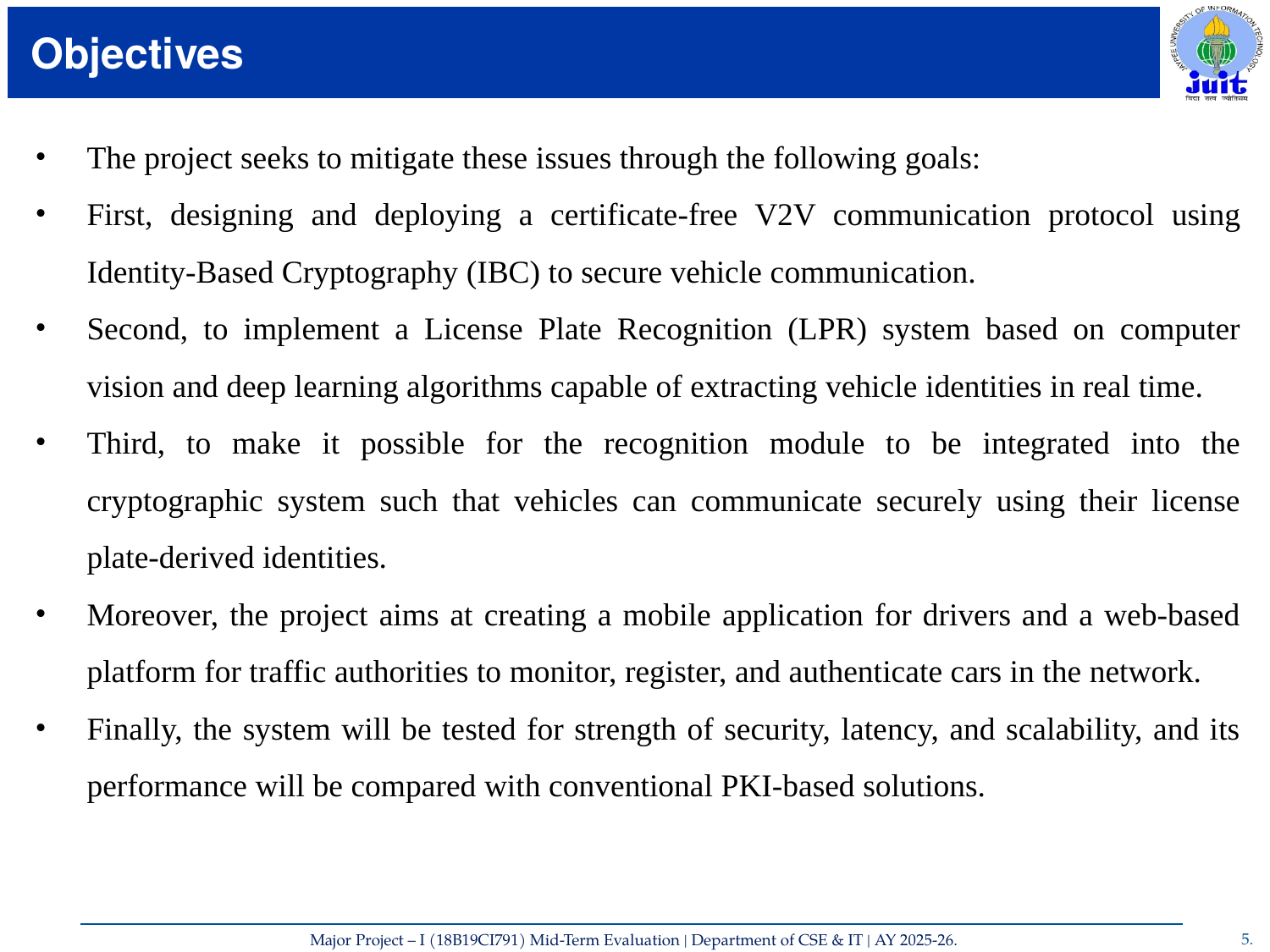

# Objectives
The project seeks to mitigate these issues through the following goals:
First, designing and deploying a certificate-free V2V communication protocol using Identity-Based Cryptography (IBC) to secure vehicle communication.
Second, to implement a License Plate Recognition (LPR) system based on computer vision and deep learning algorithms capable of extracting vehicle identities in real time.
Third, to make it possible for the recognition module to be integrated into the cryptographic system such that vehicles can communicate securely using their license plate-derived identities.
Moreover, the project aims at creating a mobile application for drivers and a web-based platform for traffic authorities to monitor, register, and authenticate cars in the network.
Finally, the system will be tested for strength of security, latency, and scalability, and its performance will be compared with conventional PKI-based solutions.